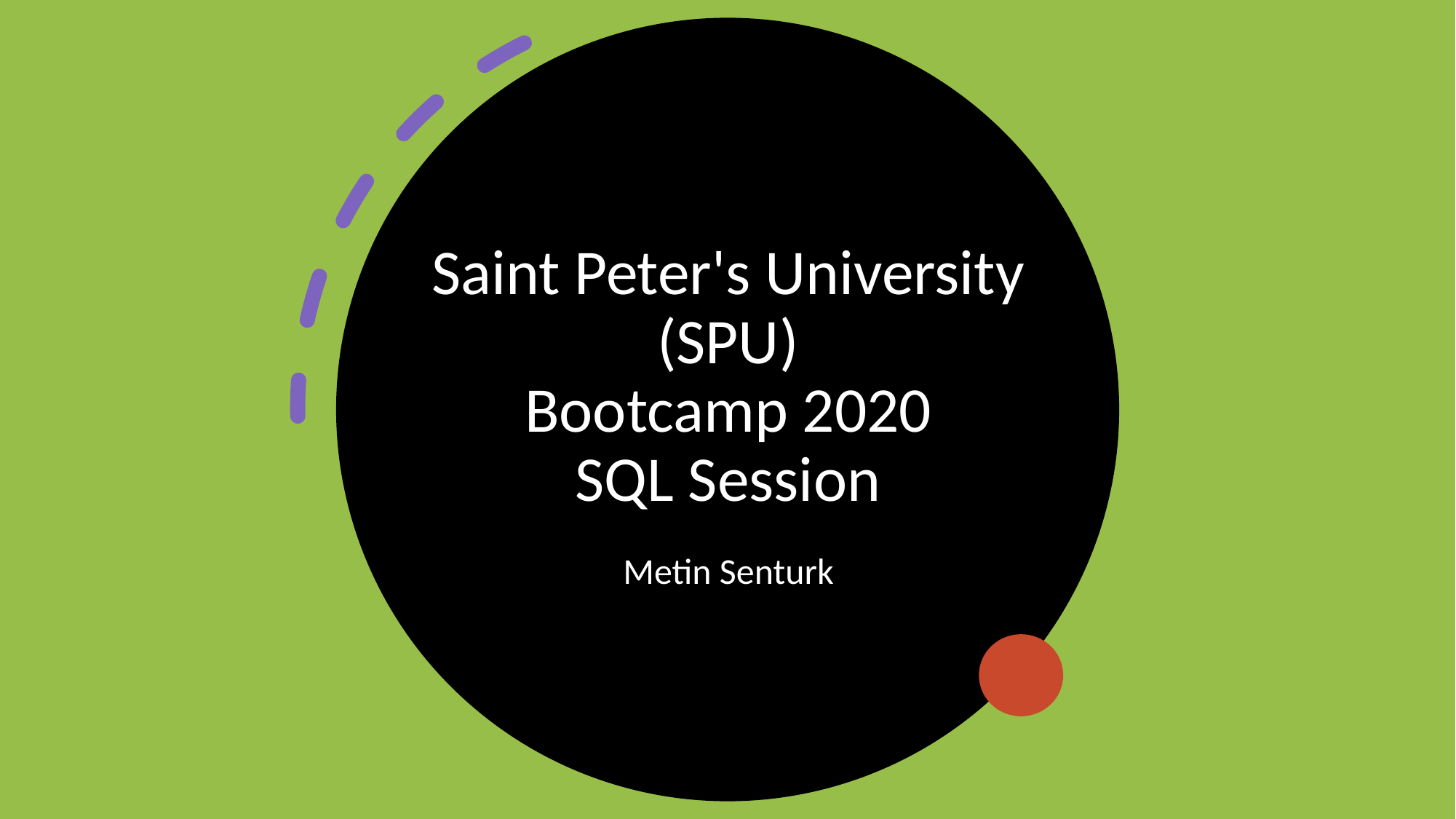

# Saint Peter's University (SPU) Bootcamp 2020 SQL Session
Metin Senturk